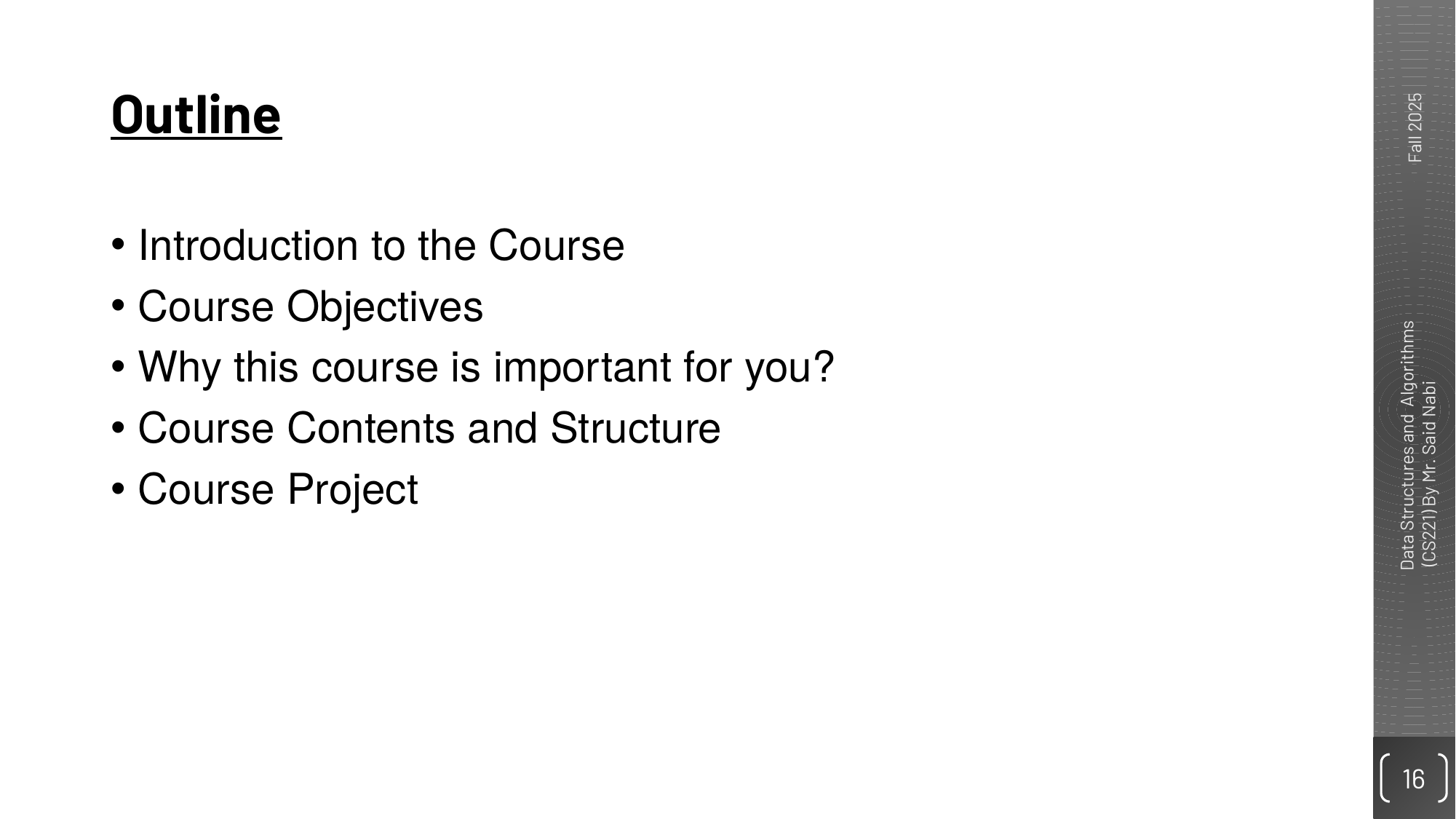

# Outline
Introduction to the Course
Course Objectives
Why this course is important for you?
Course Contents and Structure
Course Project